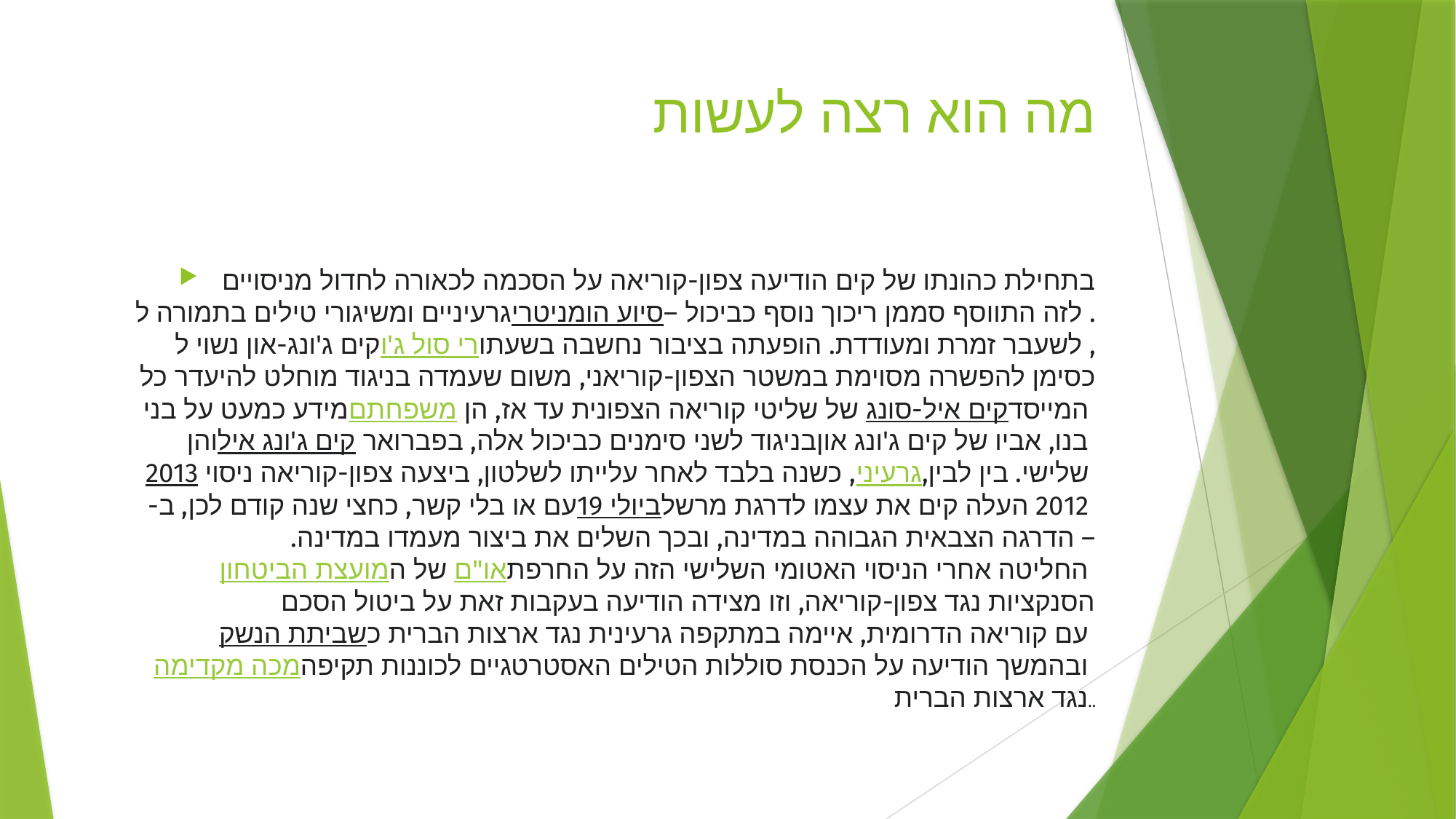

# מה הוא רצה לעשות
בתחילת כהונתו של קים הודיעה צפון-קוריאה על הסכמה לכאורה לחדול מניסויים גרעיניים ומשיגורי טילים בתמורה לסיוע הומניטרי. לזה התווסף סממן ריכוך נוסף כביכול – קים ג'ונג-און נשוי לרי סול ג'ו, לשעבר זמרת ומעודדת. הופעתה בציבור נחשבה בשעתו כסימן להפשרה מסוימת במשטר הצפון-קוריאני, משום שעמדה בניגוד מוחלט להיעדר כל מידע כמעט על בני משפחתם של שליטי קוריאה הצפונית עד אז, הן קים איל-סונג המייסד והן קים ג'ונג איל בנו, אביו של קים ג'ונג אוןבניגוד לשני סימנים כביכול אלה, בפברואר 2013, כשנה בלבד לאחר עלייתו לשלטון, ביצעה צפון-קוריאה ניסוי גרעיני שלישי. בין לבין, עם או בלי קשר, כחצי שנה קודם לכן, ב-19 ביולי 2012 העלה קים את עצמו לדרגת מרשל – הדרגה הצבאית הגבוהה במדינה, ובכך השלים את ביצור מעמדו במדינה. מועצת הביטחון של האו"ם החליטה אחרי הניסוי האטומי השלישי הזה על החרפת הסנקציות נגד צפון-קוריאה, וזו מצידה הודיעה בעקבות זאת על ביטול הסכם שביתת הנשק עם קוריאה הדרומית, איימה במתקפה גרעינית נגד ארצות הברית כמכה מקדימה ובהמשך הודיעה על הכנסת סוללות הטילים האסטרטגיים לכוננות תקיפה נגד ארצות הברית..